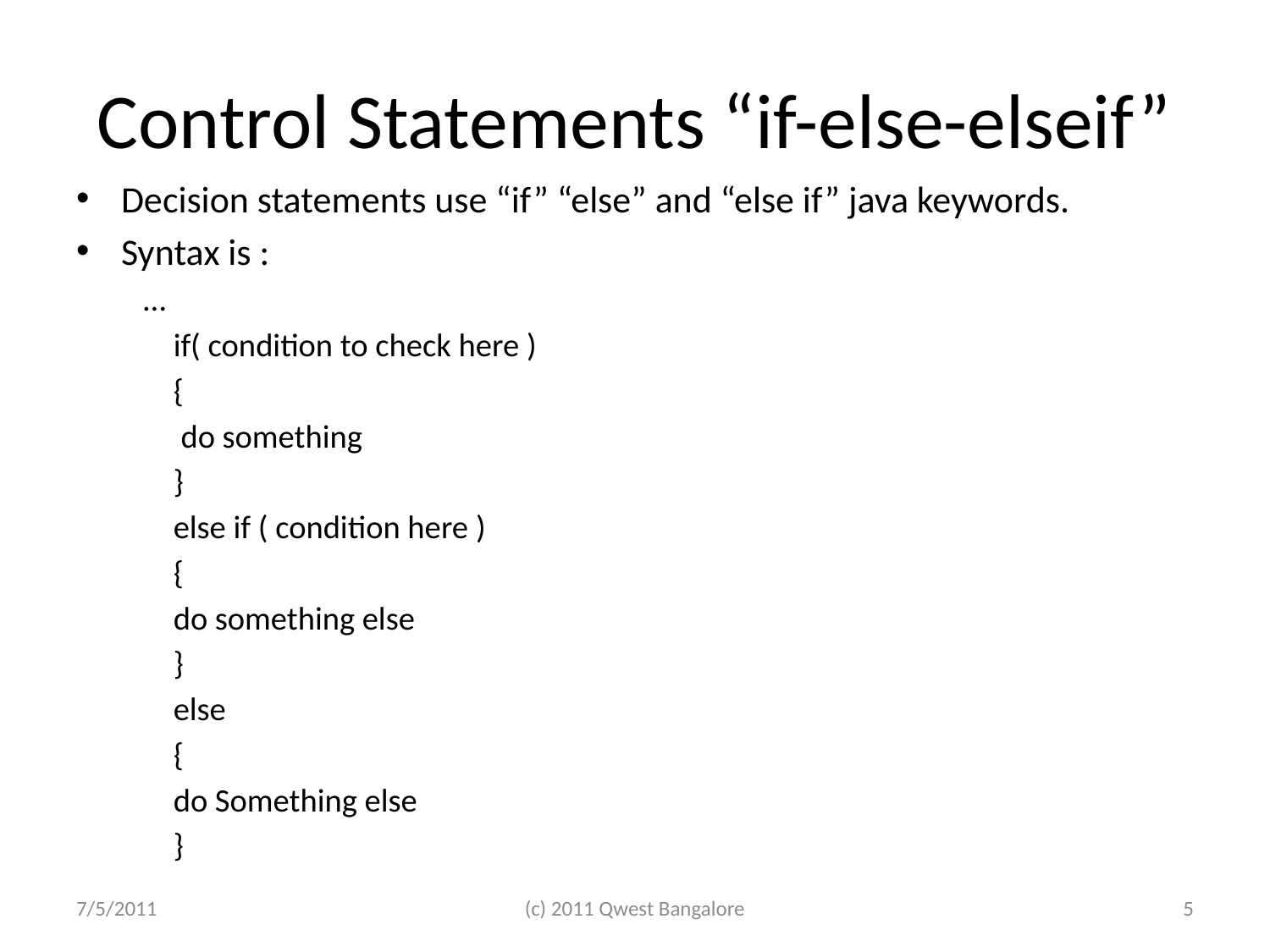

# Control Statements “if-else-elseif”
Decision statements use “if” “else” and “else if” java keywords.
Syntax is :
 …
	if( condition to check here )
	{
		 do something
	}
	else if ( condition here )
	{
		do something else
	}
	else
	{
		do Something else
	}
7/5/2011
(c) 2011 Qwest Bangalore
5